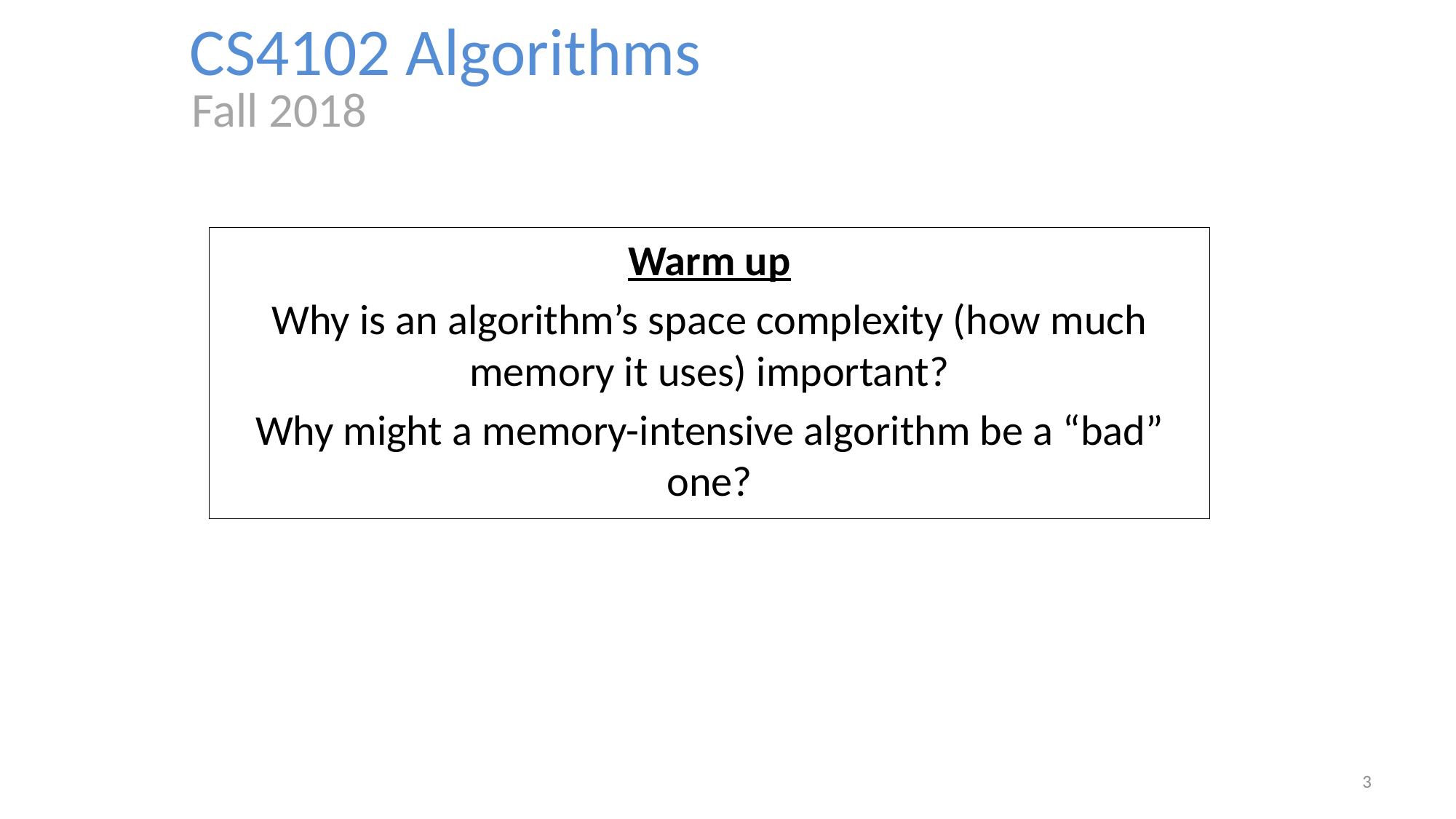

CS4102 Algorithms
Fall 2018
Warm up
Why is an algorithm’s space complexity (how much memory it uses) important?
Why might a memory-intensive algorithm be a “bad” one?
3